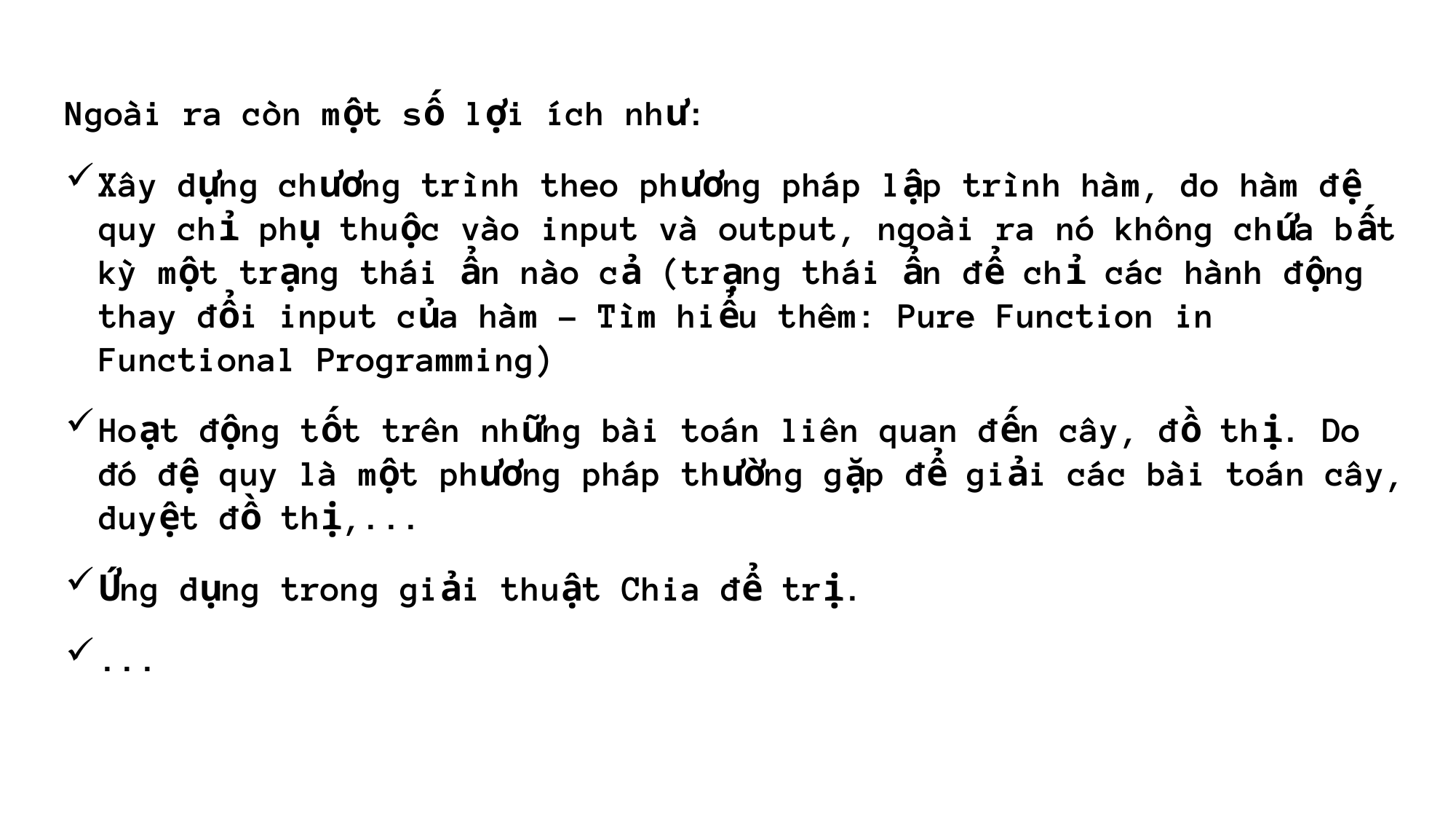

Ngoài ra còn một số lợi ích như:
Xây dựng chương trình theo phương pháp lập trình hàm, do hàm đệ quy chỉ phụ thuộc vào input và output, ngoài ra nó không chứa bất kỳ một trạng thái ẩn nào cả (trạng thái ẩn để chỉ các hành động thay đổi input của hàm – Tìm hiểu thêm: Pure Function in Functional Programming)
Hoạt động tốt trên những bài toán liên quan đến cây, đồ thị. Do đó đệ quy là một phương pháp thường gặp để giải các bài toán cây, duyệt đồ thị,...
Ứng dụng trong giải thuật Chia để trị.
...